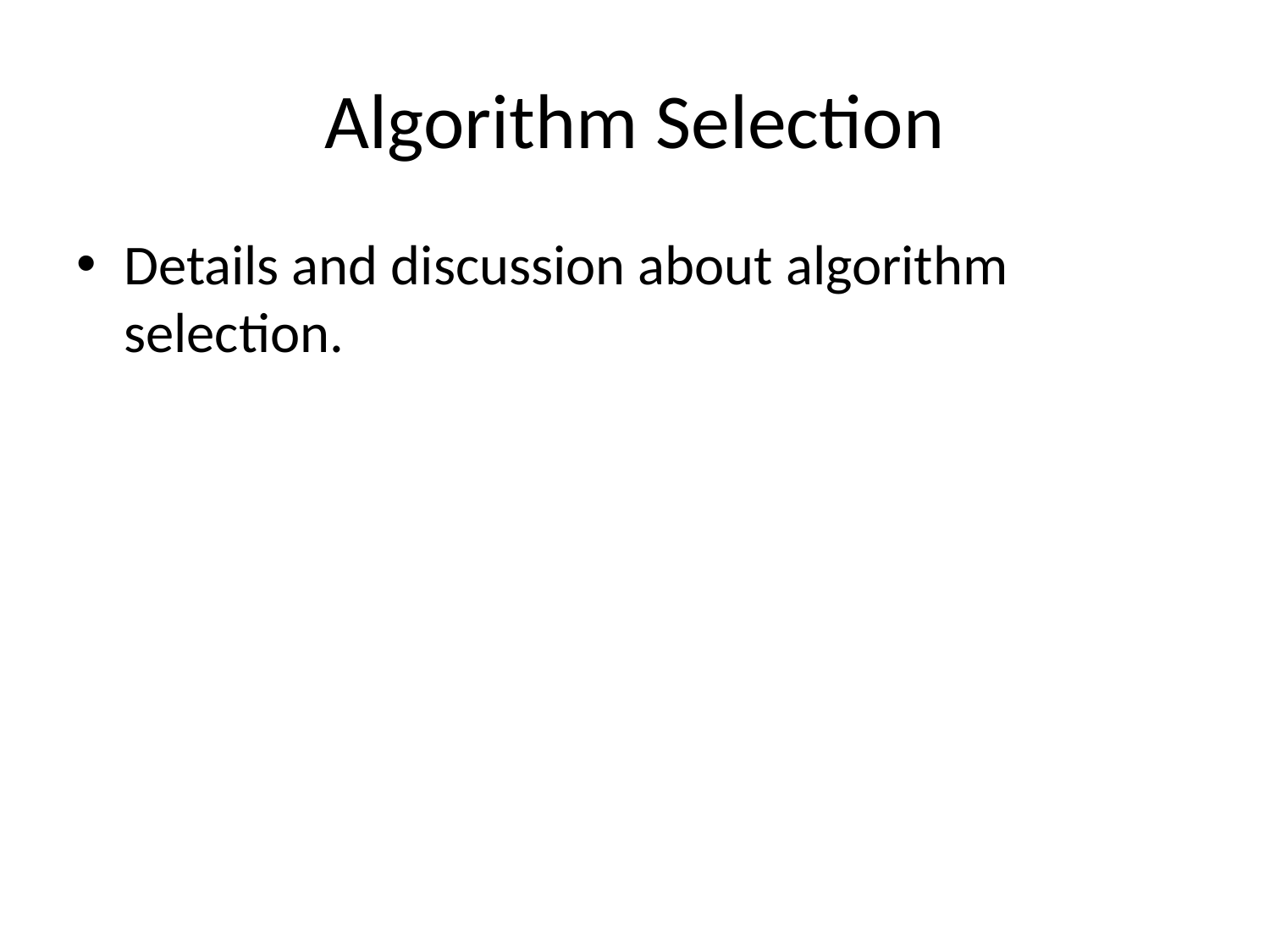

# Algorithm Selection
Details and discussion about algorithm selection.